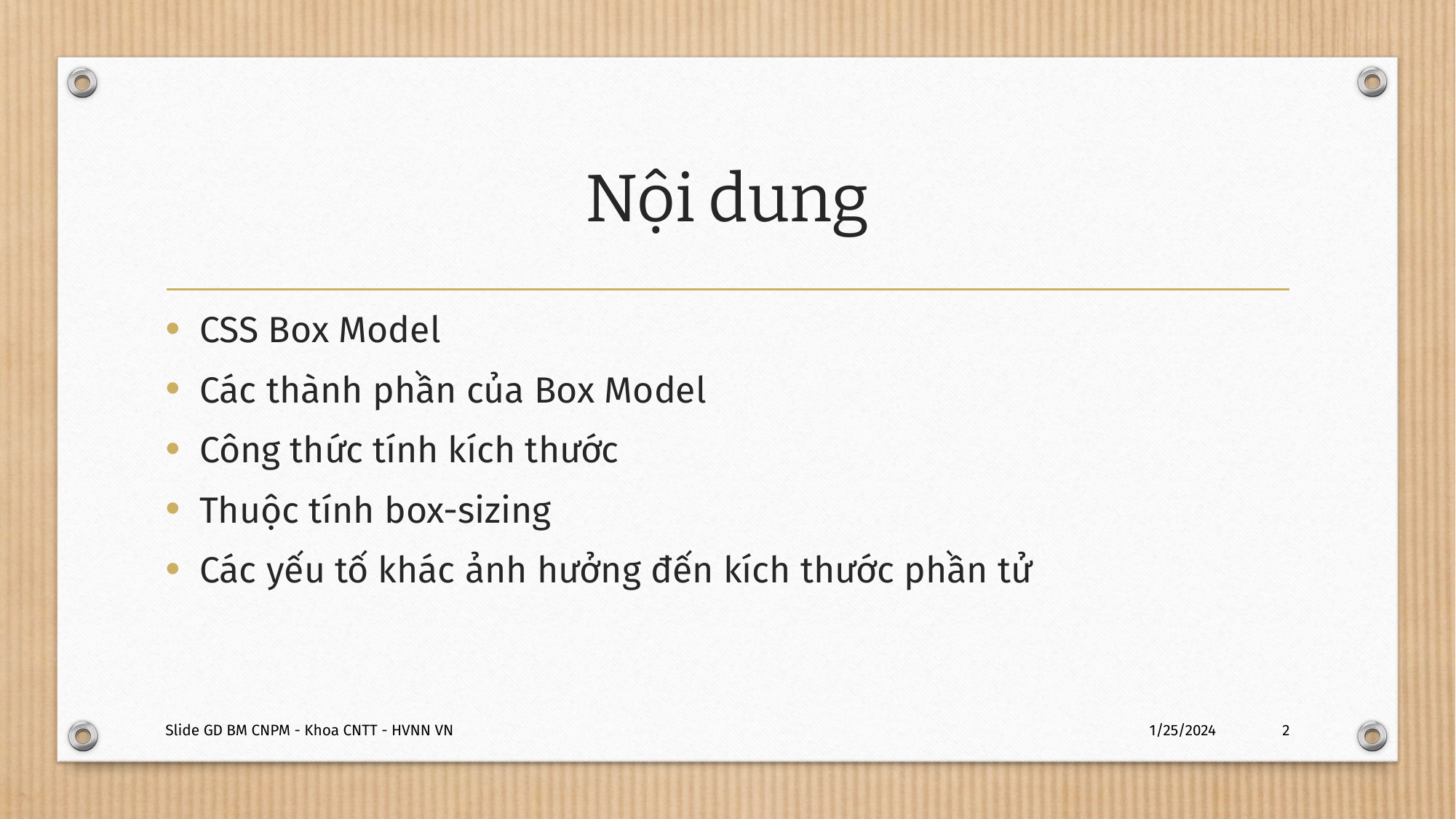

# Nội dung
CSS Box Model
Các thành phần của Box Model
Công thức tính kích thước
Thuộc tính box-sizing
Các yếu tố khác ảnh hưởng đến kích thước phần tử

Slide GD BM CNPM - Khoa CNTT - HVNN VN
1/25/2024
2